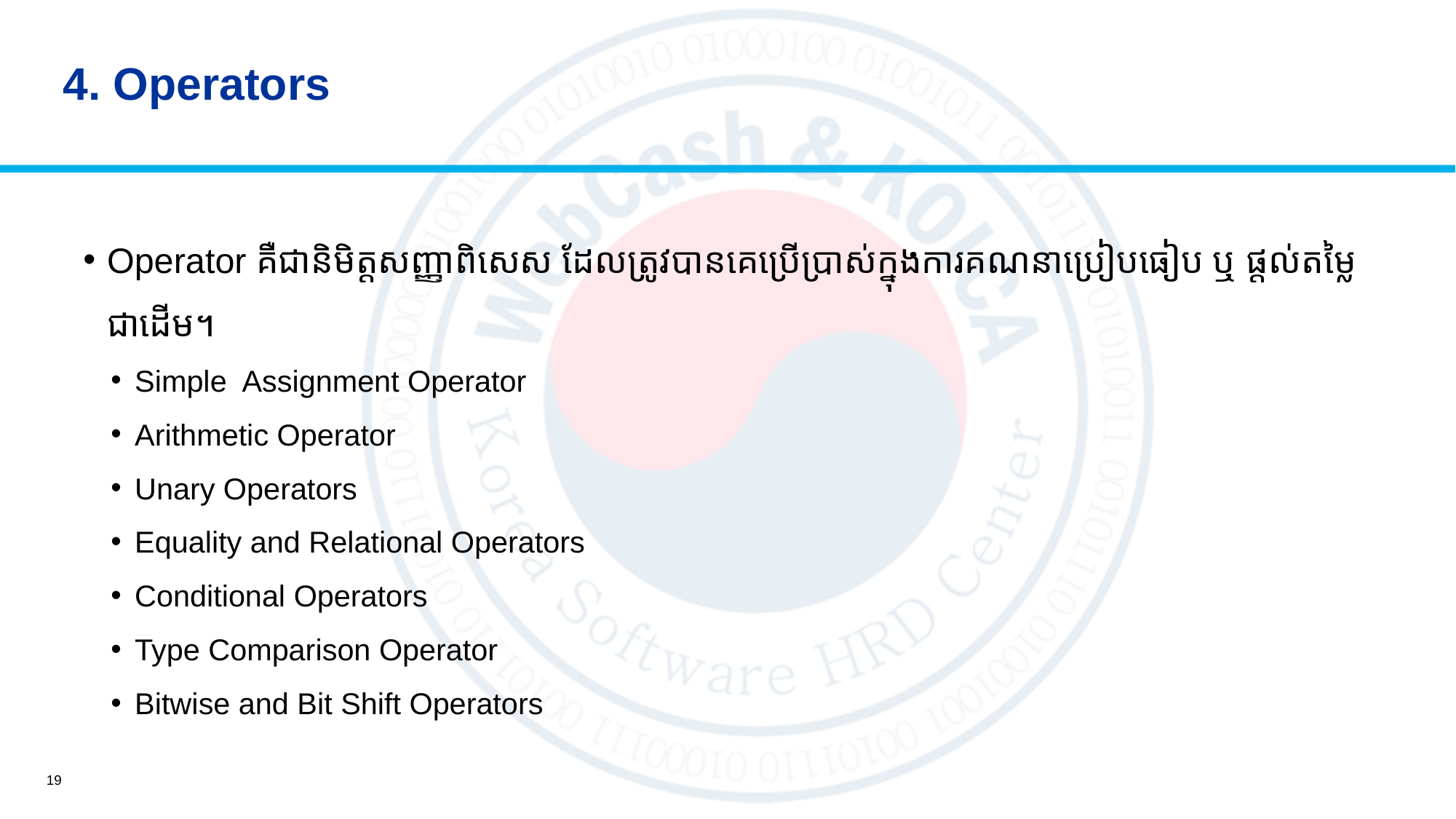

# 4. Operators
Operator គឺជានិមិត្តសញ្ញាពិសេស ដែលត្រូវបានគេប្រើប្រាស់ក្នុងការគណនាប្រៀបធៀប ឬ ផ្តល់តម្លៃ ជាដើម។
Simple  Assignment Operator
Arithmetic Operator
Unary Operators
Equality and Relational Operators
Conditional Operators
Type Comparison Operator
Bitwise and Bit Shift Operators
19